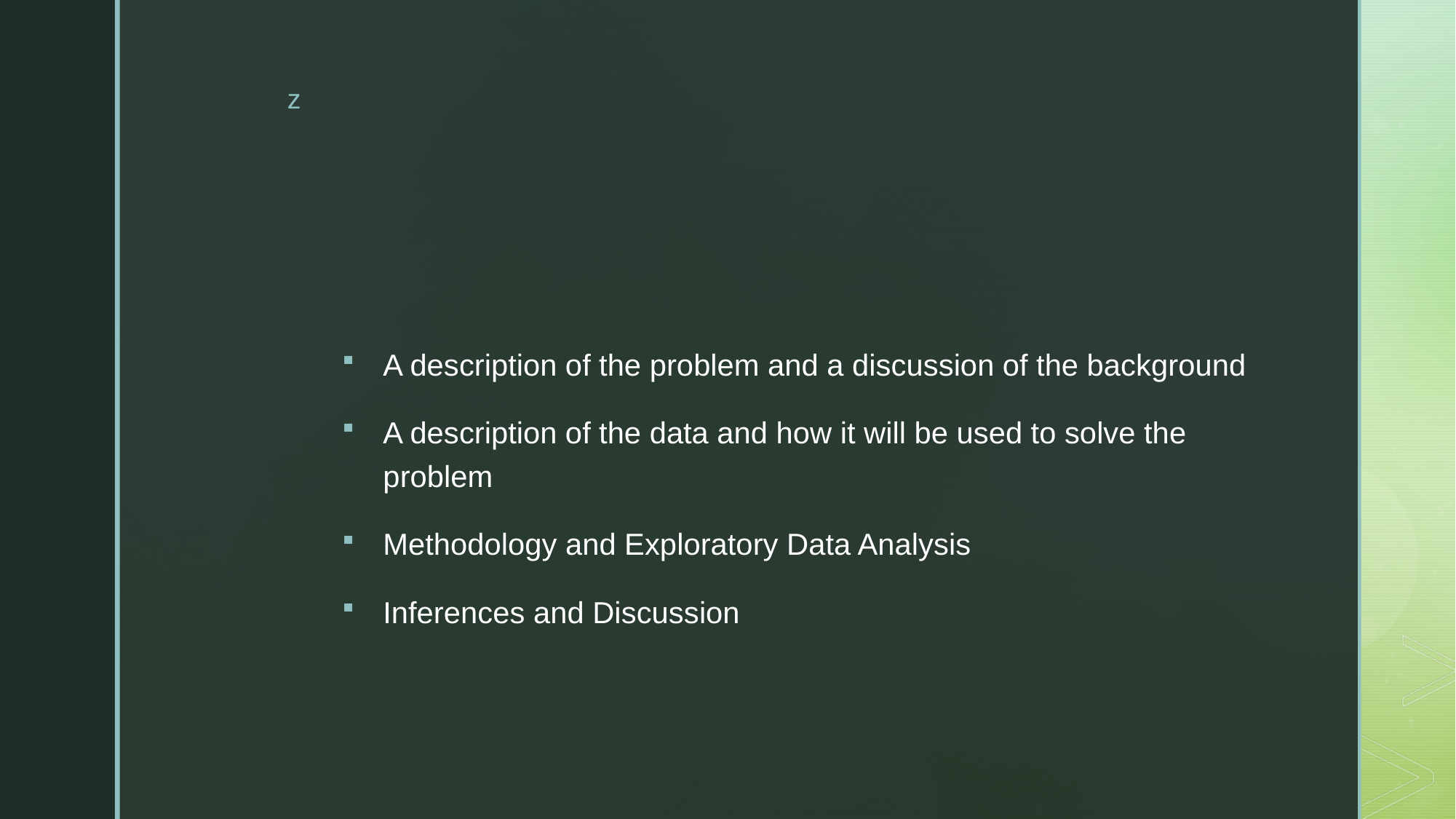

#
A description of the problem and a discussion of the background
A description of the data and how it will be used to solve the problem
Methodology and Exploratory Data Analysis
Inferences and Discussion